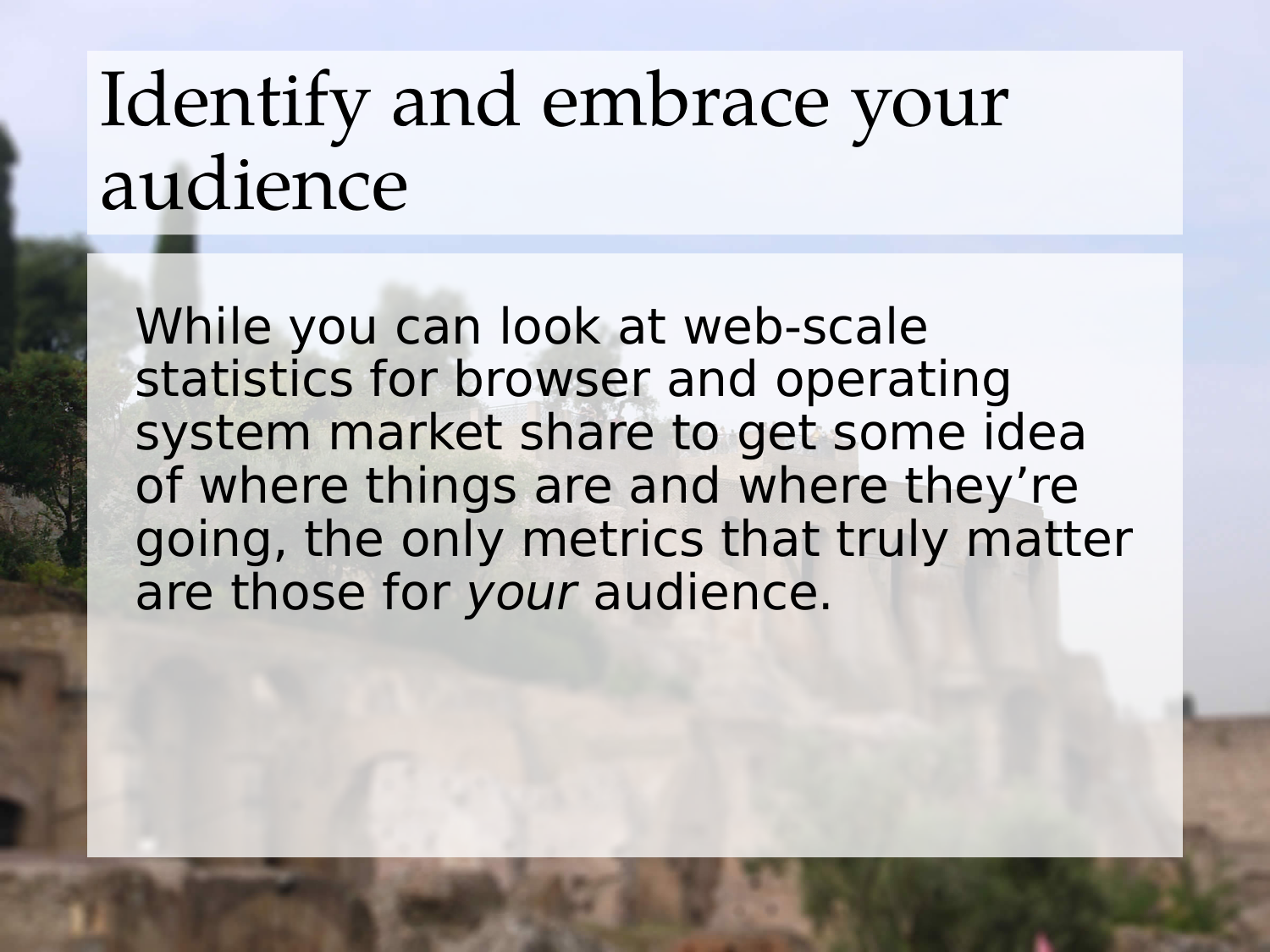

# Identify and embrace your audience
While you can look at web-scale statistics for browser and operating system market share to get some idea of where things are and where they’re going, the only metrics that truly matter are those for your audience.